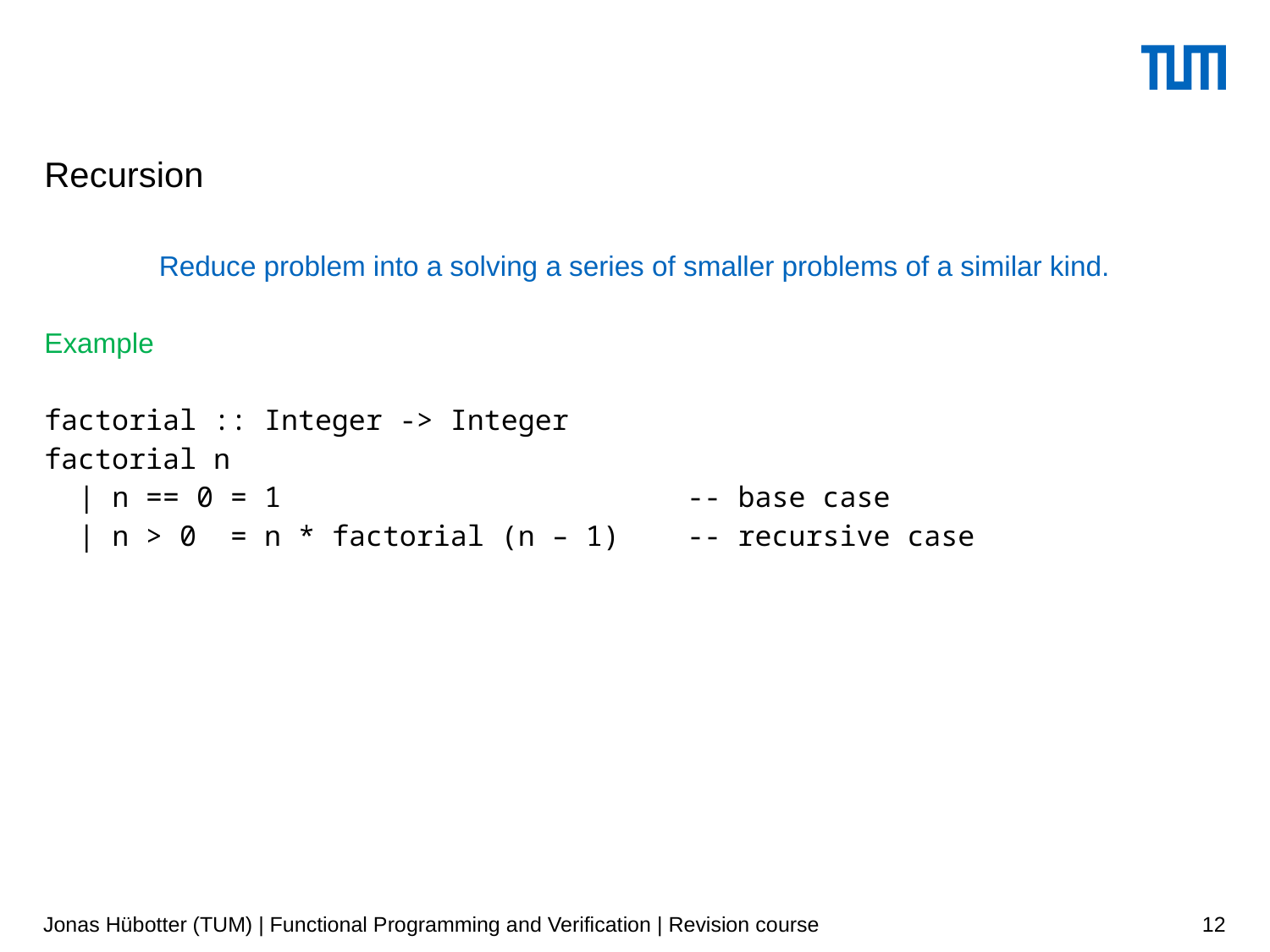

# Recursion
Reduce problem into a solving a series of smaller problems of a similar kind.

Example

factorial :: Integer -> Integer
factorial n
  | n == 0 = 1                        -- base case
  | n > 0  = n * factorial (n – 1)    -- recursive case

Jonas Hübotter (TUM) | Functional Programming and Verification | Revision course
12